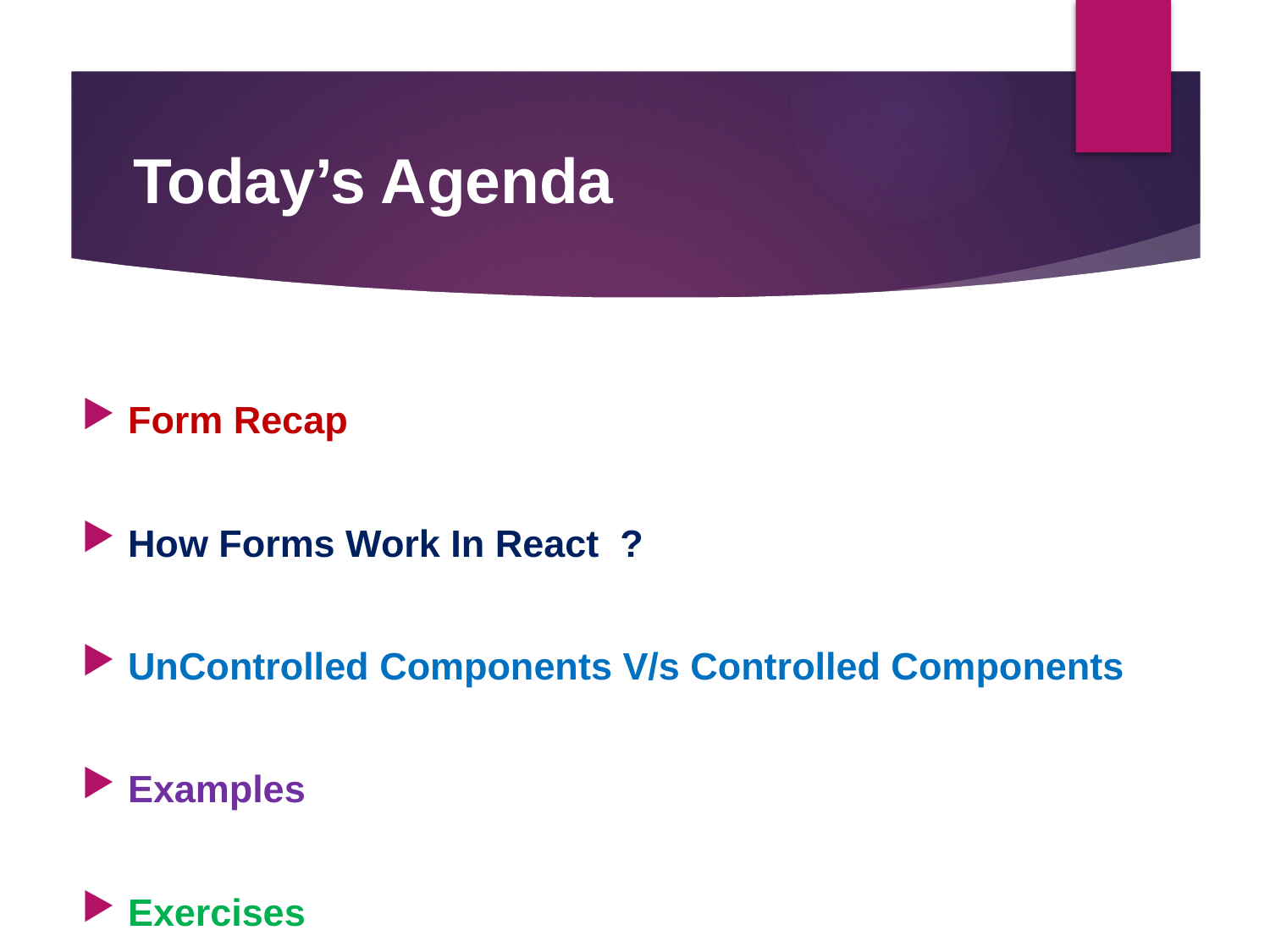

# Today’s Agenda

Form Recap

How Forms Work In React  ?

UnControlled Components V/s Controlled Components

Examples

Exercises